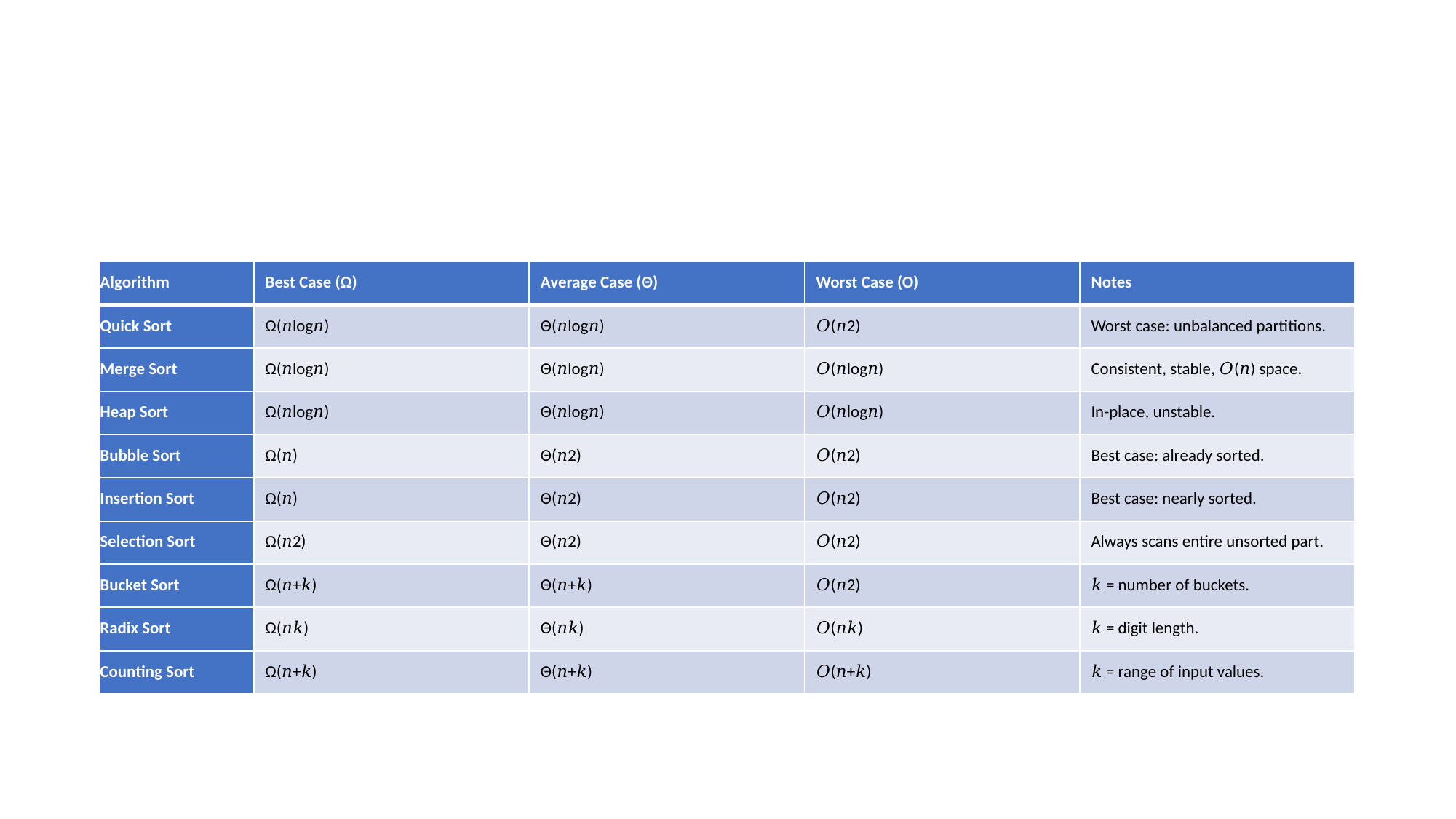

#
| Algorithm | Best Case (Ω) | Average Case (Θ) | Worst Case (O) | Notes |
| --- | --- | --- | --- | --- |
| Quick Sort | Ω(𝑛log⁡𝑛) | Θ(𝑛log⁡𝑛) | 𝑂(𝑛2) | Worst case: unbalanced partitions. |
| Merge Sort | Ω(𝑛log⁡𝑛) | Θ(𝑛log⁡𝑛) | 𝑂(𝑛log⁡𝑛) | Consistent, stable, 𝑂(𝑛) space. |
| Heap Sort | Ω(𝑛log⁡𝑛) | Θ(𝑛log⁡𝑛) | 𝑂(𝑛log⁡𝑛) | In-place, unstable. |
| Bubble Sort | Ω(𝑛) | Θ(𝑛2) | 𝑂(𝑛2) | Best case: already sorted. |
| Insertion Sort | Ω(𝑛) | Θ(𝑛2) | 𝑂(𝑛2) | Best case: nearly sorted. |
| Selection Sort | Ω(𝑛2) | Θ(𝑛2) | 𝑂(𝑛2) | Always scans entire unsorted part. |
| Bucket Sort | Ω(𝑛+𝑘) | Θ(𝑛+𝑘) | 𝑂(𝑛2) | 𝑘 = number of buckets. |
| Radix Sort | Ω(𝑛𝑘) | Θ(𝑛𝑘) | 𝑂(𝑛𝑘) | 𝑘 = digit length. |
| Counting Sort | Ω(𝑛+𝑘) | Θ(𝑛+𝑘) | 𝑂(𝑛+𝑘) | 𝑘 = range of input values. |